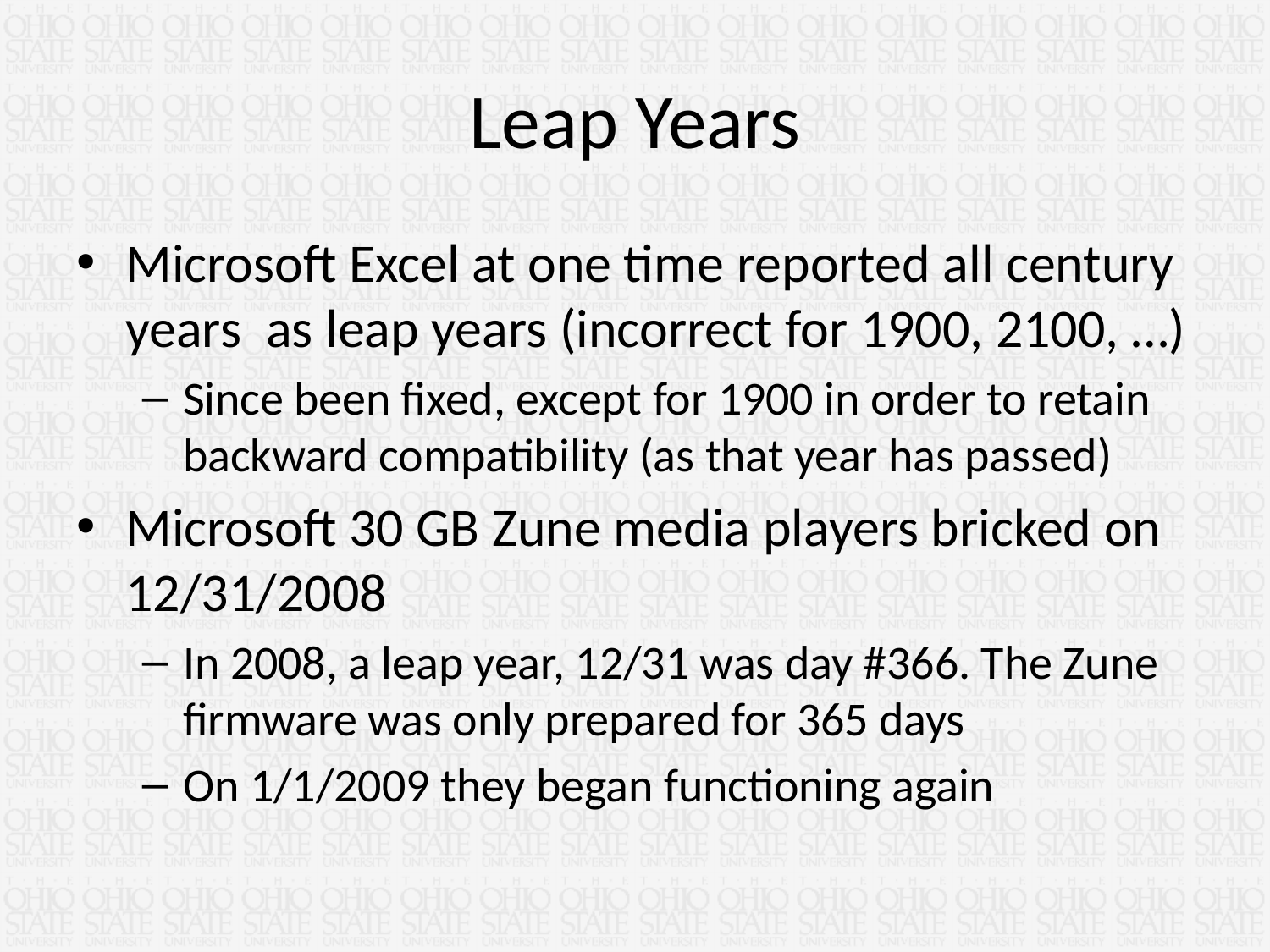

# Leap Years
Microsoft Excel at one time reported all century years  as leap years (incorrect for 1900, 2100, …)
Since been fixed, except for 1900 in order to retain backward compatibility (as that year has passed)
Microsoft 30 GB Zune media players bricked on 12/31/2008
In 2008, a leap year, 12/31 was day #366. The Zune firmware was only prepared for 365 days
On 1/1/2009 they began functioning again